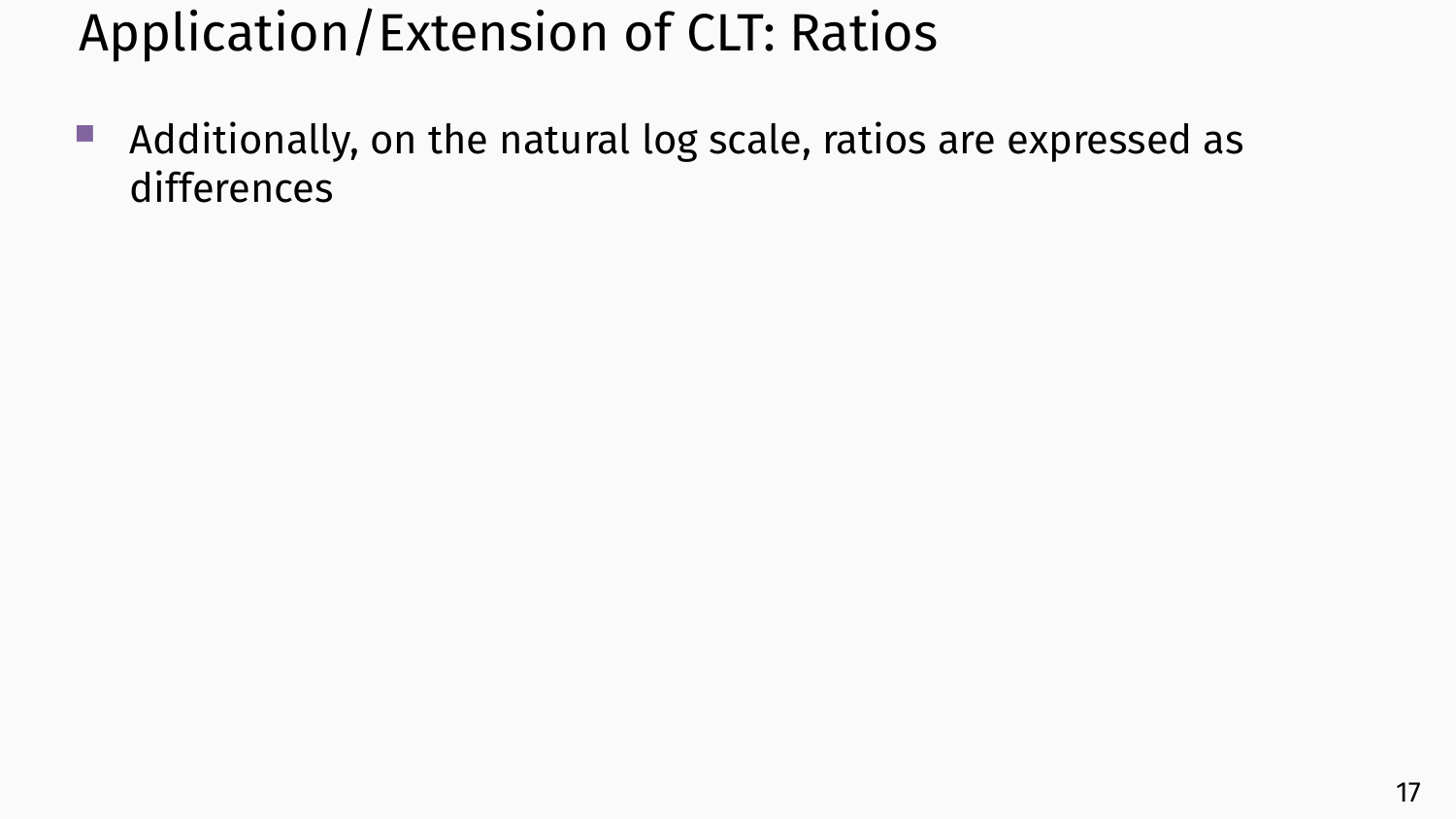

# Application/Extension of CLT: Ratios
Additionally, on the natural log scale, ratios are expressed as differences

17